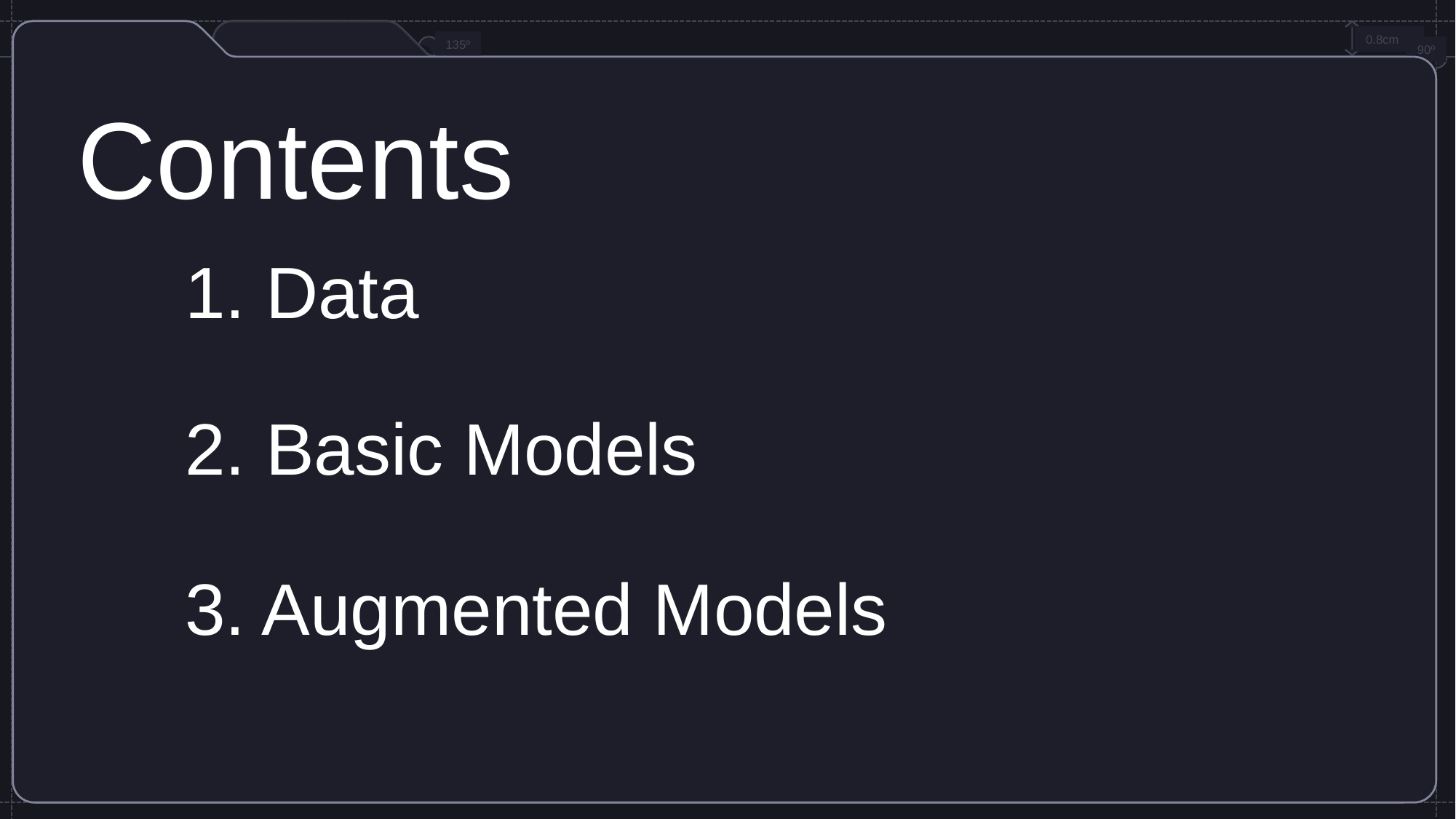

0.8cm
90º

 Contents
1. Data
2. Basic Models
3. Augmented Models